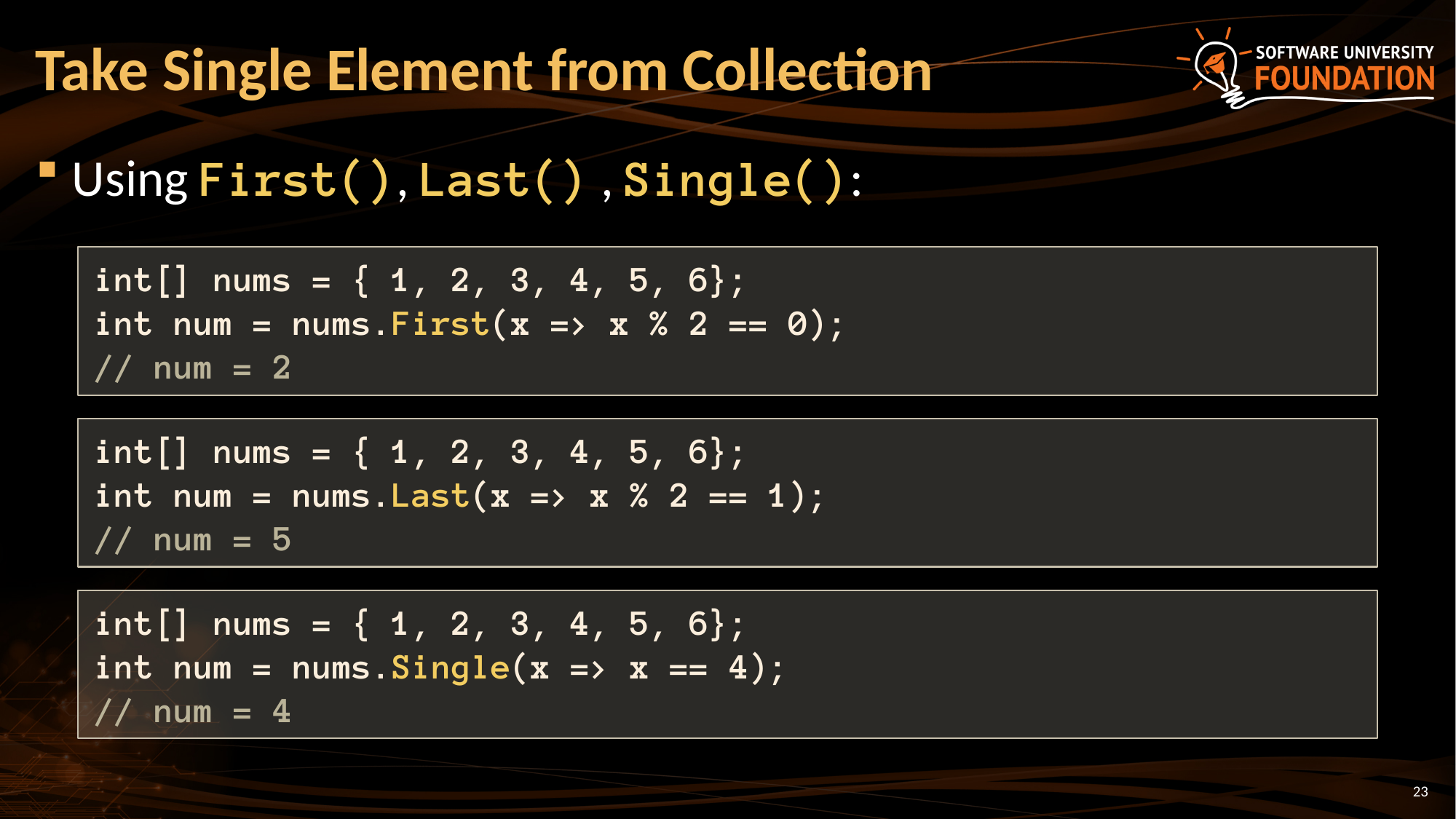

# Take Single Element from Collection
Using First(), Last() , Single():

int[] nums = { 1, 2, 3, 4, 5, 6};
int num = nums.First(x => x % 2 == 0);
// num = 2
int[] nums = { 1, 2, 3, 4, 5, 6};
int num = nums.Last(x => x % 2 == 1);
// num = 5
int[] nums = { 1, 2, 3, 4, 5, 6};
int num = nums.Single(x => x == 4);
// num = 4
23